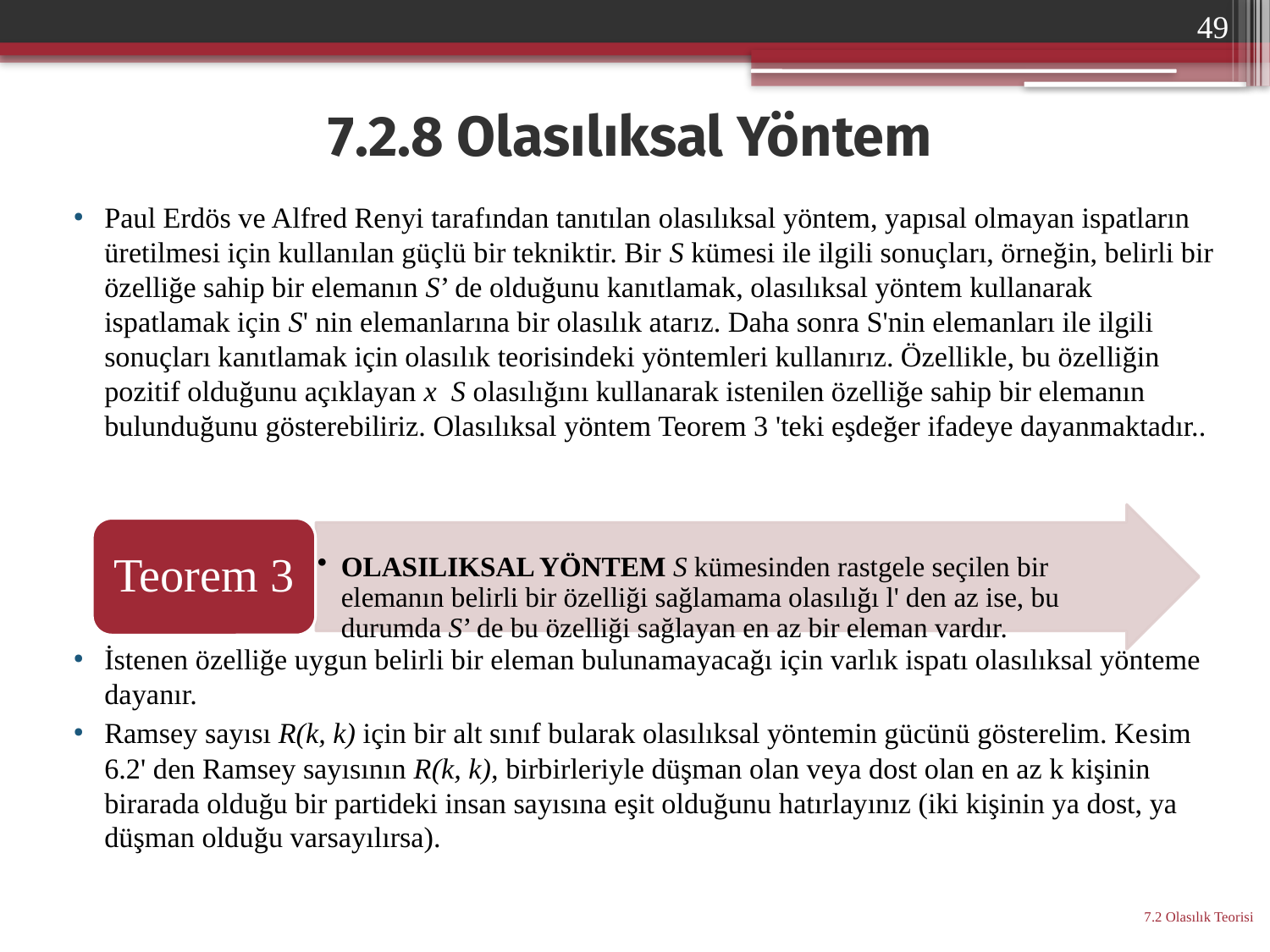

49
# 7.2.8 Olasılıksal Yöntem
Paul Erdös ve Alfred Renyi tarafından tanıtılan olasılıksal yöntem, yapısal olmayan ispatların üretilmesi için kullanılan güçlü bir tekniktir. Bir S kümesi ile ilgili sonuçları, örneğin, belirli bir özelliğe sahip bir elemanın S’ de olduğunu kanıtlamak, olasılıksal yöntem kullanarak ispatlamak için S' nin elemanlarına bir olasılık atarız. Daha sonra S'nin elemanları ile ilgili sonuçları kanıtlamak için olasılık teorisindeki yöntemleri kullanırız. Özellikle, bu özelliğin pozitif olduğunu açıklayan x  S olasılığını kullanarak istenilen özelliğe sahip bir elemanın bulunduğunu gösterebiliriz. Olasılıksal yöntem Teorem 3 'teki eşdeğer ifadeye dayanmaktadır..

İstenen özelliğe uygun belirli bir eleman bulunamayacağı için varlık ispatı olasılıksal yönteme dayanır.
Ramsey sayısı R(k, k) için bir alt sınıf bularak olasılıksal yöntemin gücünü gösterelim. Ke­sim 6.2' den Ramsey sayısının R(k, k), birbirleriyle düşman olan veya dost olan en az k kişinin birarada olduğu bir partideki insan sayısına eşit olduğunu hatırlayınız (iki kişinin ya dost, ya düşman olduğu varsayılırsa).

OLASILIKSAL YÖNTEM S kümesinden rastgele seçilen bir elemanın belirli bir özelliği sağlamama olasılığı l' den az ise, bu durumda S’ de bu özelliği sağlayan en az bir eleman vardır.

Teorem 3
7.2 Olasılık Teorisi